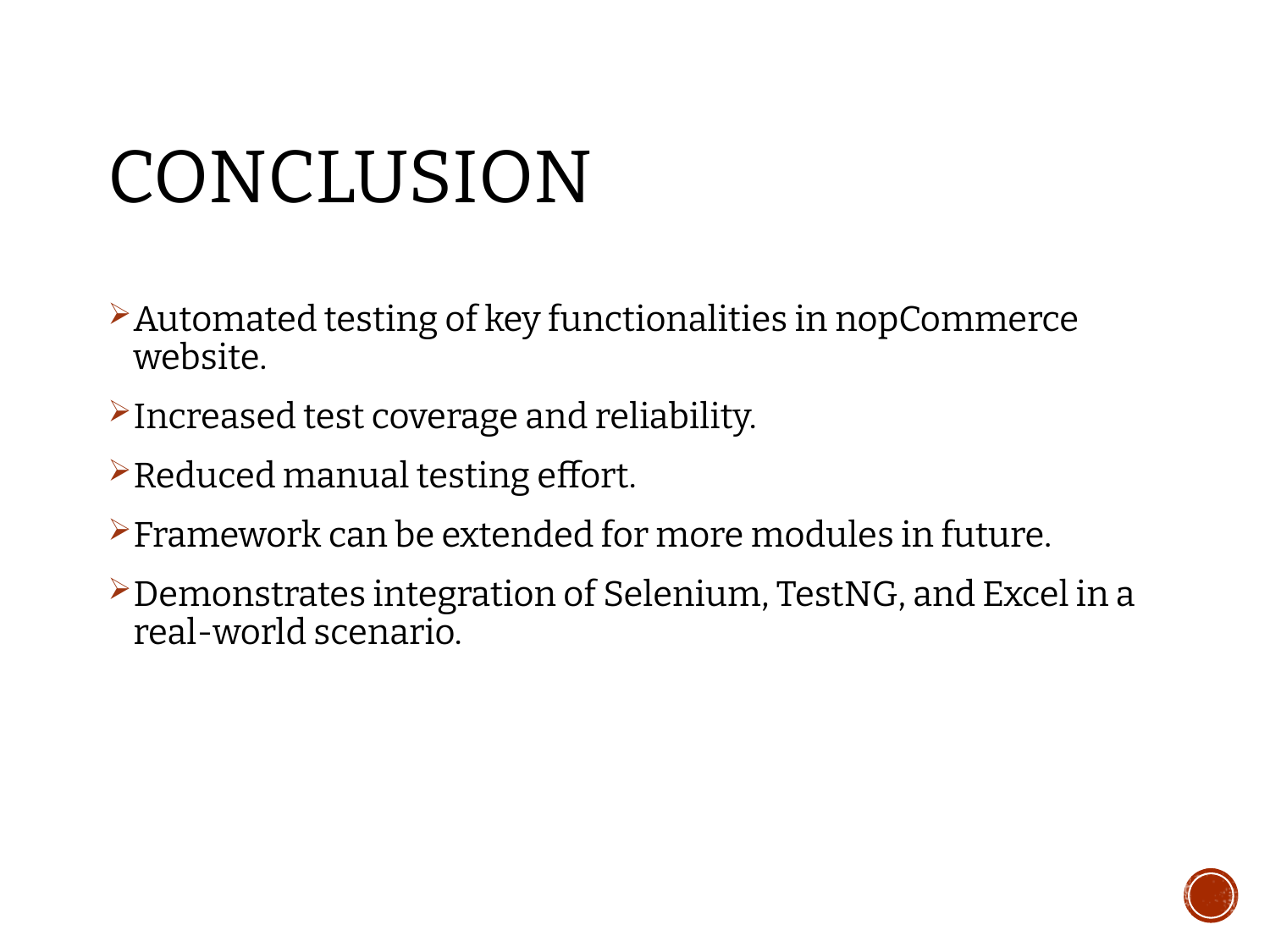

# Conclusion
Automated testing of key functionalities in nopCommerce website.
Increased test coverage and reliability.
Reduced manual testing effort.
Framework can be extended for more modules in future.
Demonstrates integration of Selenium, TestNG, and Excel in a real-world scenario.